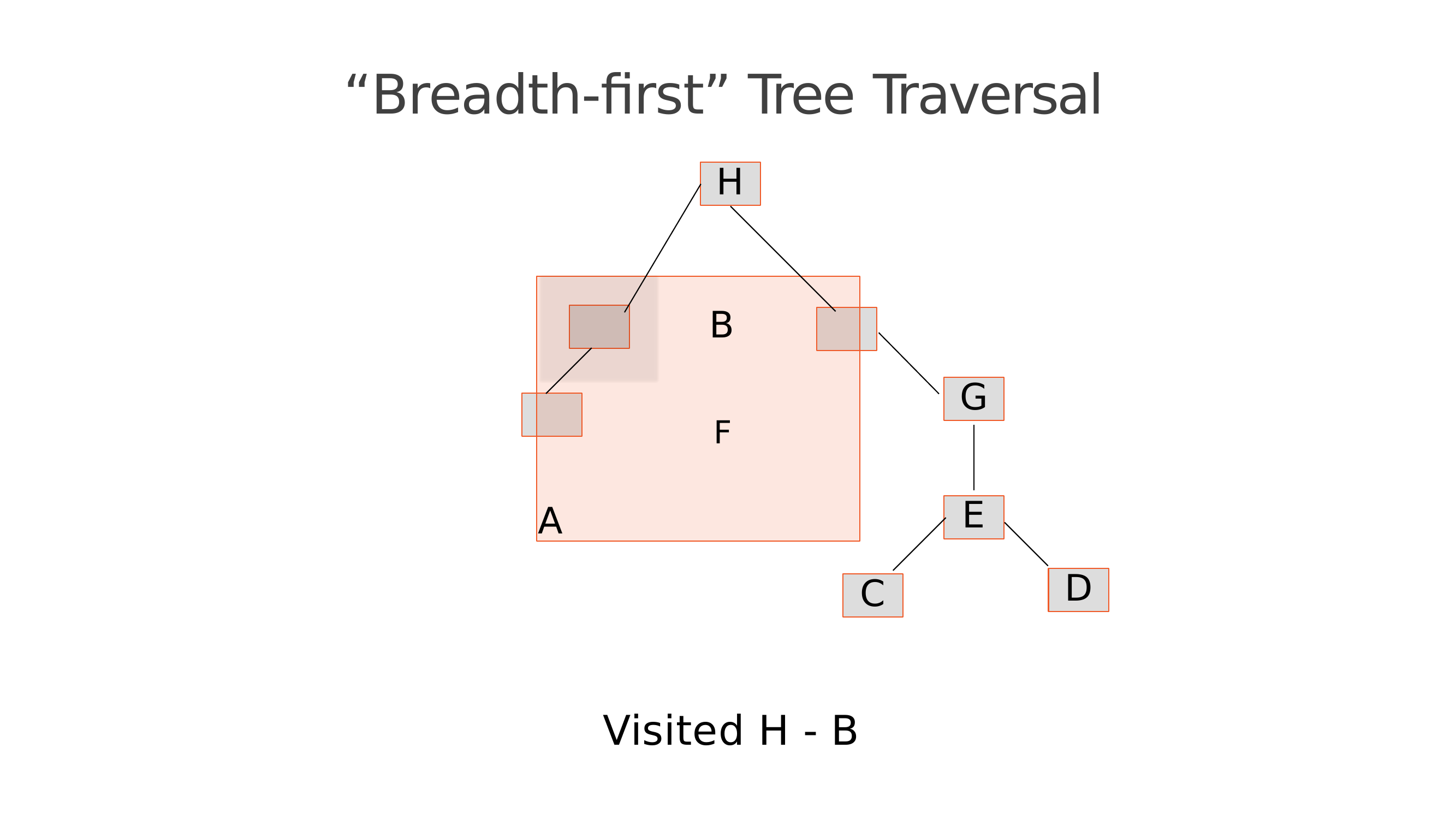

# “Breadth-first” Tree Traversal
H

B	F

A

G
E

D

C

Visited H - B